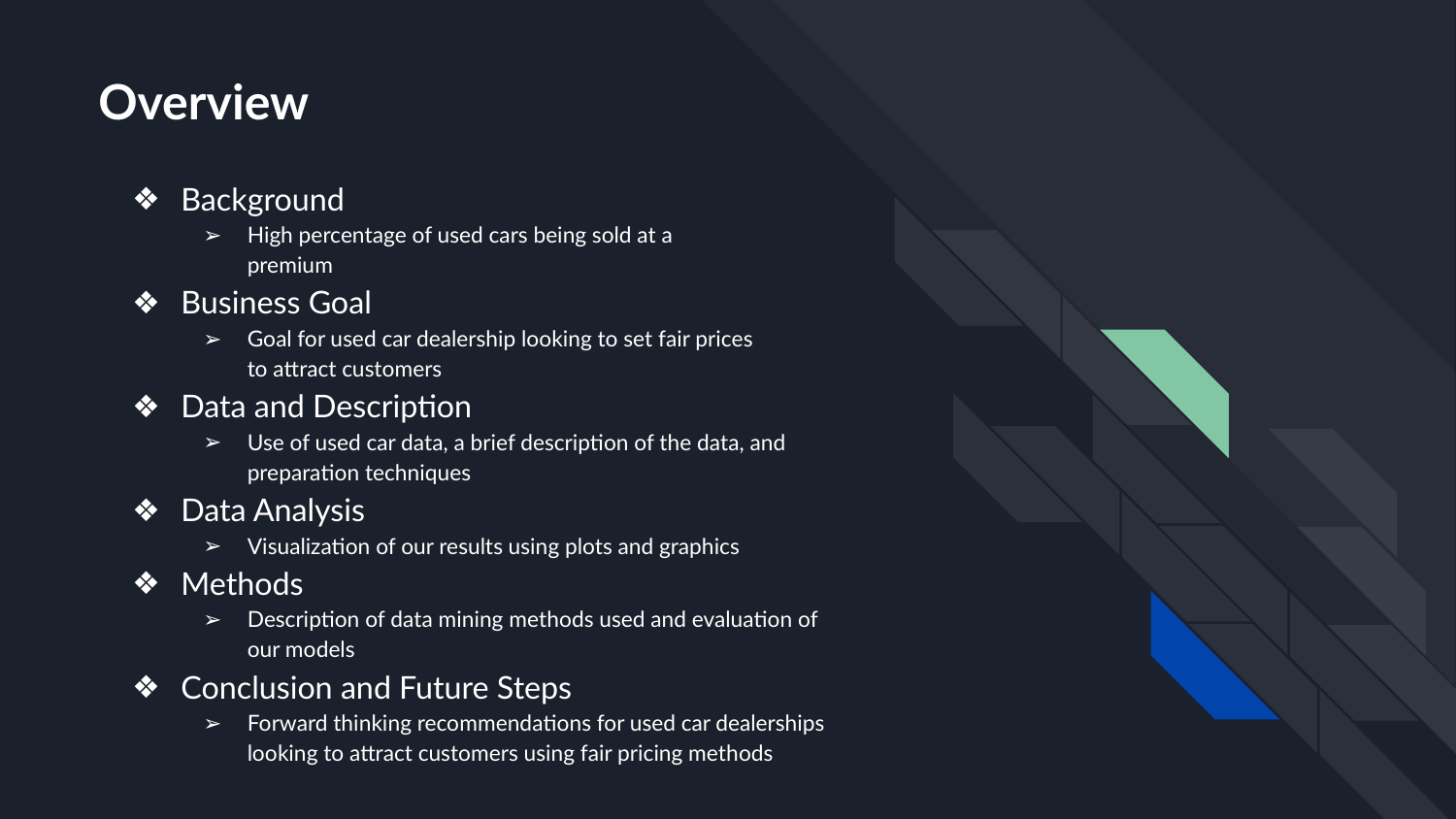

Overview
Background
High percentage of used cars being sold at a premium
Business Goal
Goal for used car dealership looking to set fair prices to attract customers
Data and Description
Use of used car data, a brief description of the data, and preparation techniques
Data Analysis
Visualization of our results using plots and graphics
Methods
Description of data mining methods used and evaluation of our models
Conclusion and Future Steps
Forward thinking recommendations for used car dealerships looking to attract customers using fair pricing methods